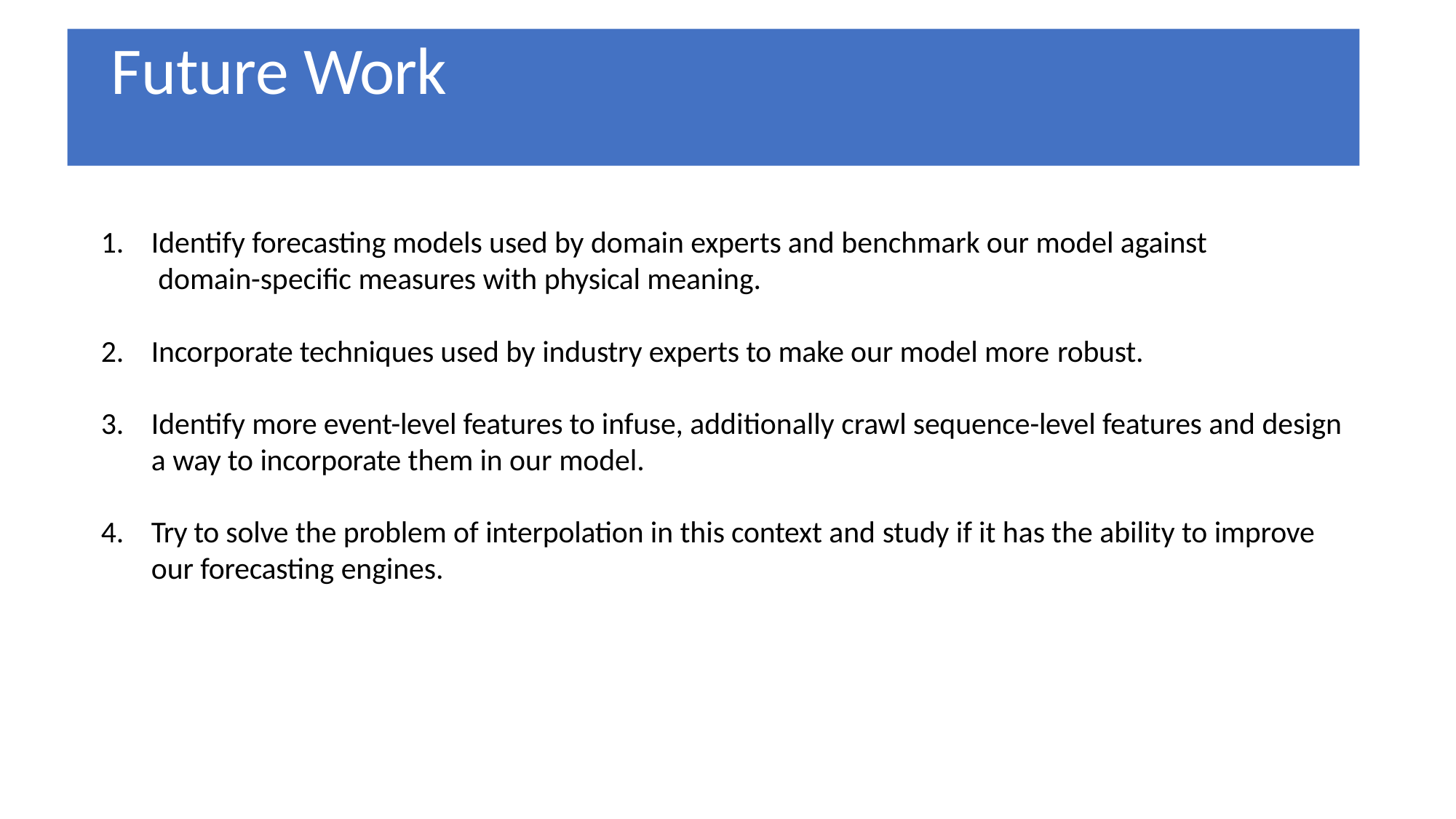

# Future Work
Identify forecasting models used by domain experts and benchmark our model against  domain-specific measures with physical meaning.

Incorporate techniques used by industry experts to make our model more robust.

Identify more event-level features to infuse, additionally crawl sequence-level features and design  a way to incorporate them in our model.

Try to solve the problem of interpolation in this context and study if it has the ability to improve  our forecasting engines.